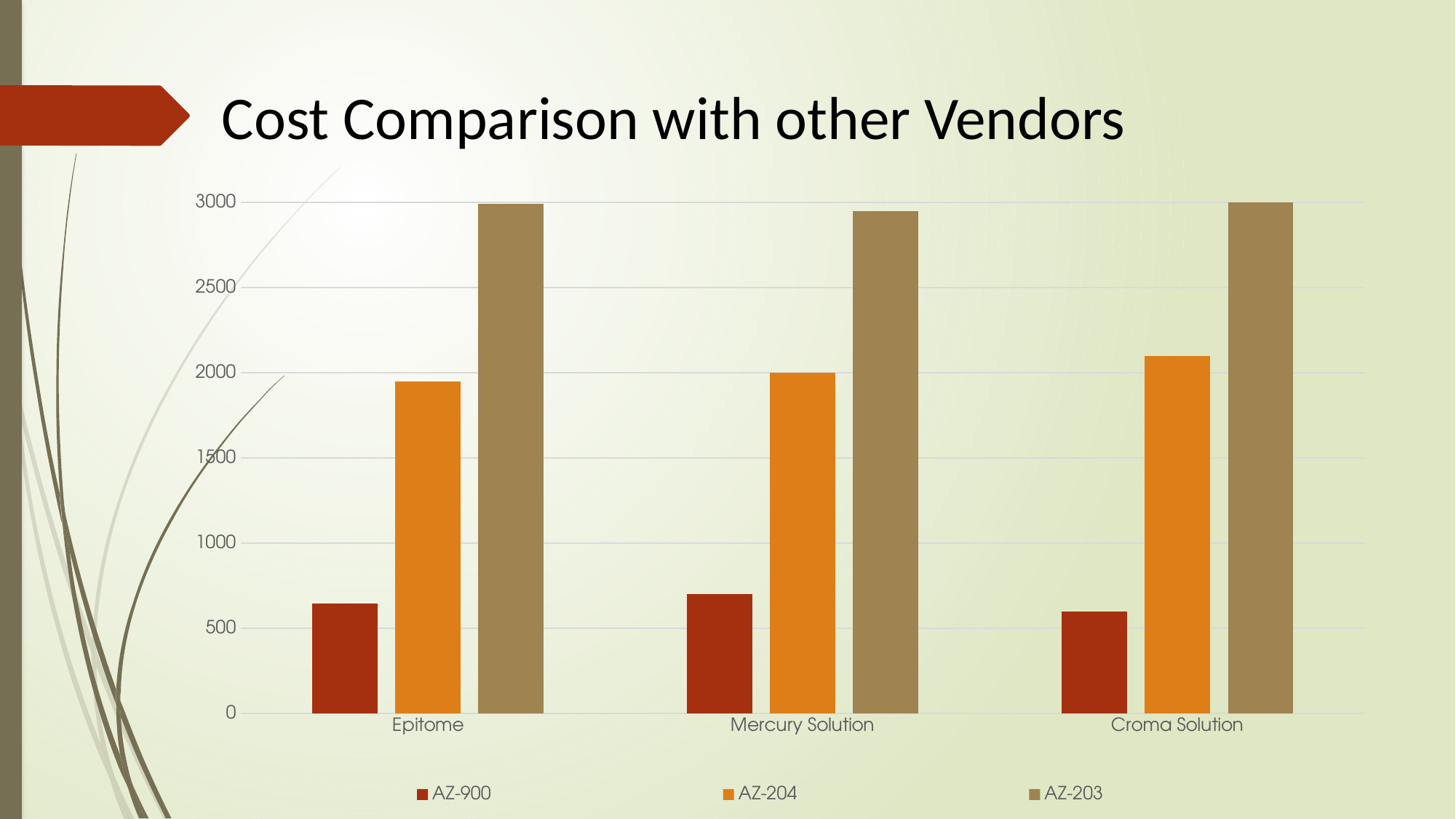

# Cost Comparison with other Vendors

### Chart

| Category | AZ-900 | AZ-204 | AZ-203 |
|---|---|---|---|
| Epitome | 645.0 | 1950.0 | 2990.0 |
| Mercury Solution | 700.0 | 2000.0 | 2950.0 |
| Croma Solution | 600.0 | 2100.0 | 3000.0 |